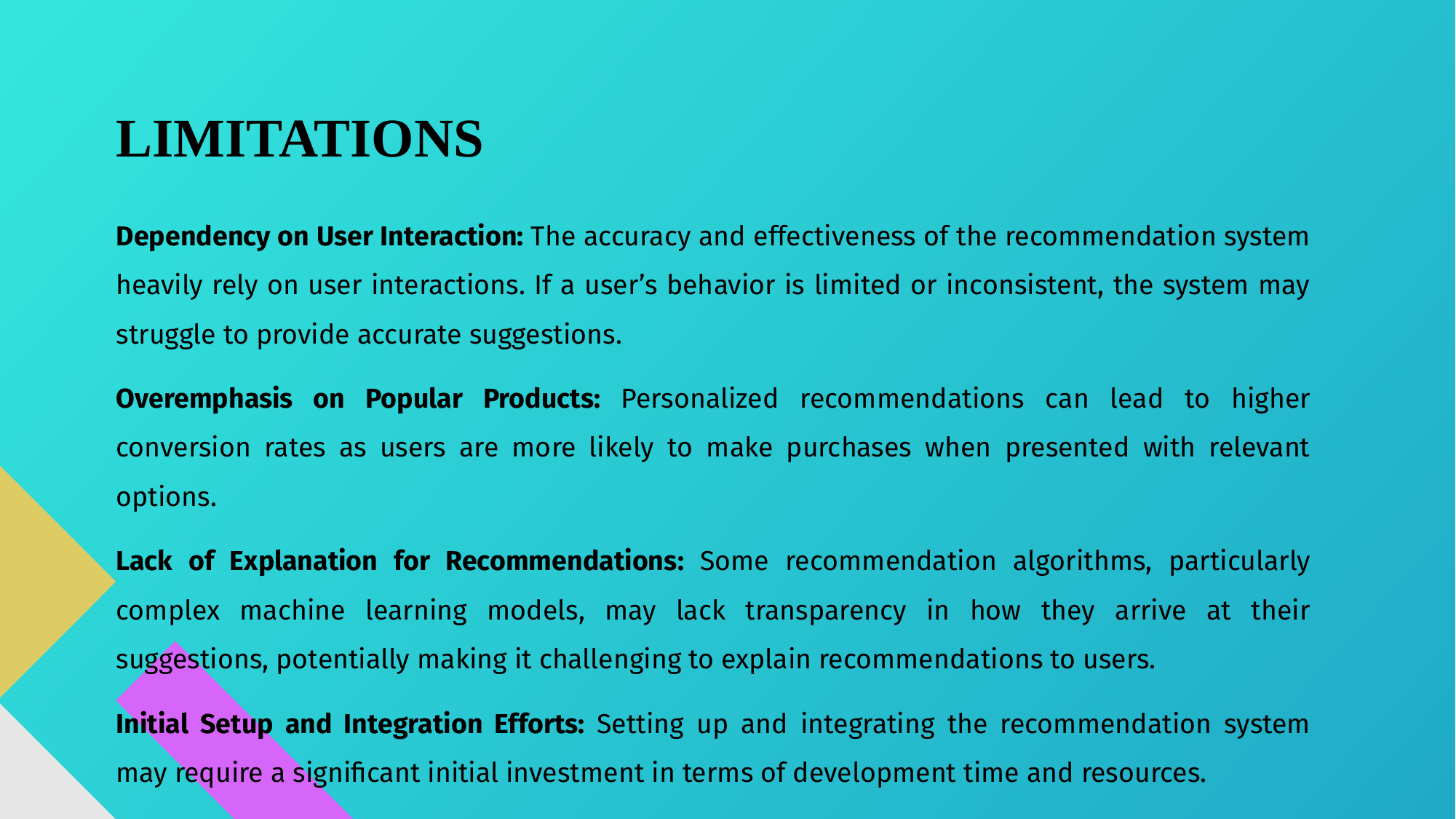

# LIMITATIONS
Dependency on User Interaction: The accuracy and effectiveness of the recommendation system heavily rely on user interactions. If a user’s behavior is limited or inconsistent, the system may struggle to provide accurate suggestions.
Overemphasis on Popular Products: Personalized recommendations can lead to higher conversion rates as users are more likely to make purchases when presented with relevant options.
Lack of Explanation for Recommendations: Some recommendation algorithms, particularly complex machine learning models, may lack transparency in how they arrive at their suggestions, potentially making it challenging to explain recommendations to users.
Initial Setup and Integration Efforts: Setting up and integrating the recommendation system may require a significant initial investment in terms of development time and resources.